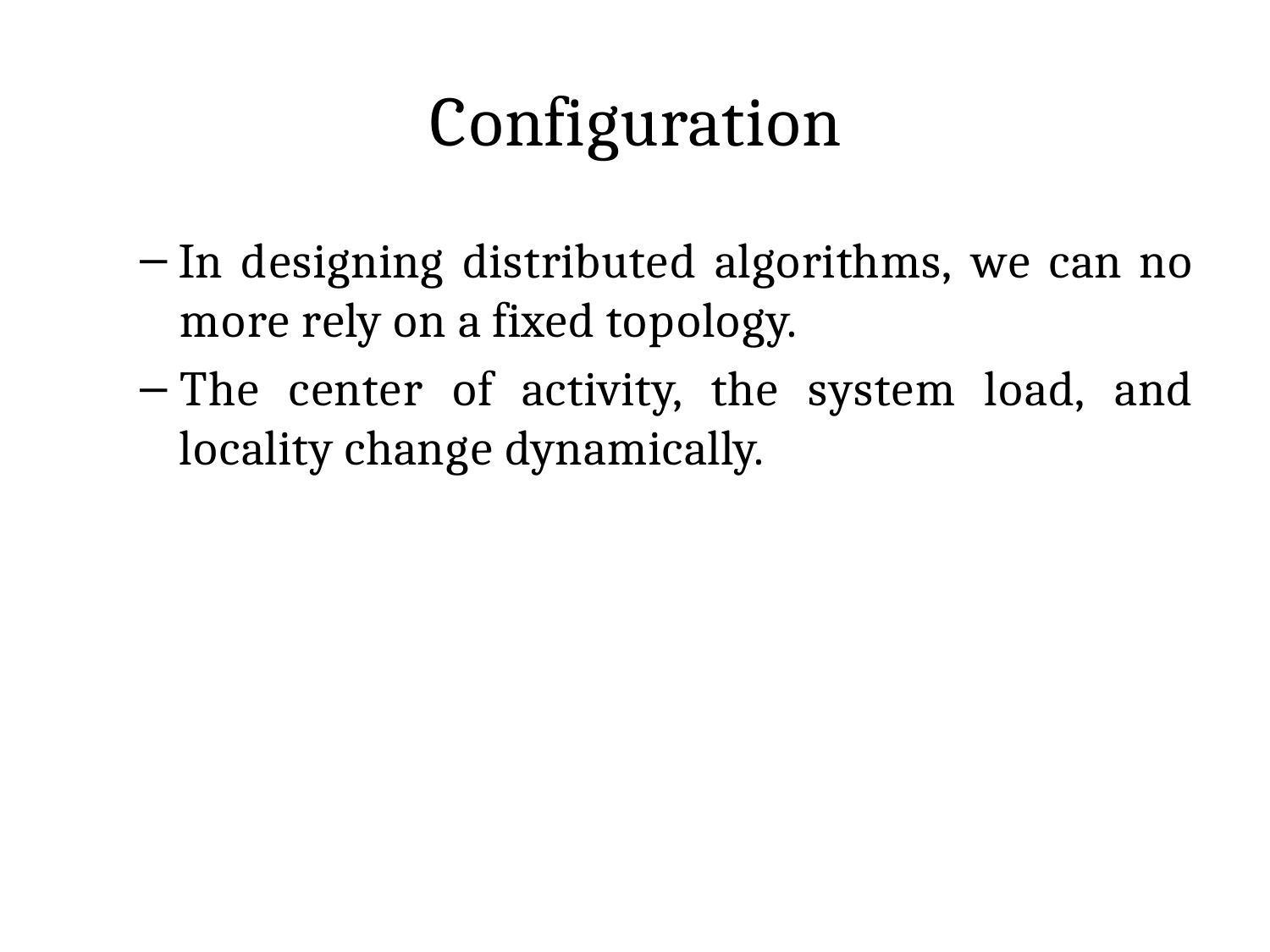

# Configuration
In designing distributed algorithms, we can no more rely on a fixed topology.
The center of activity, the system load, and locality change dynamically.